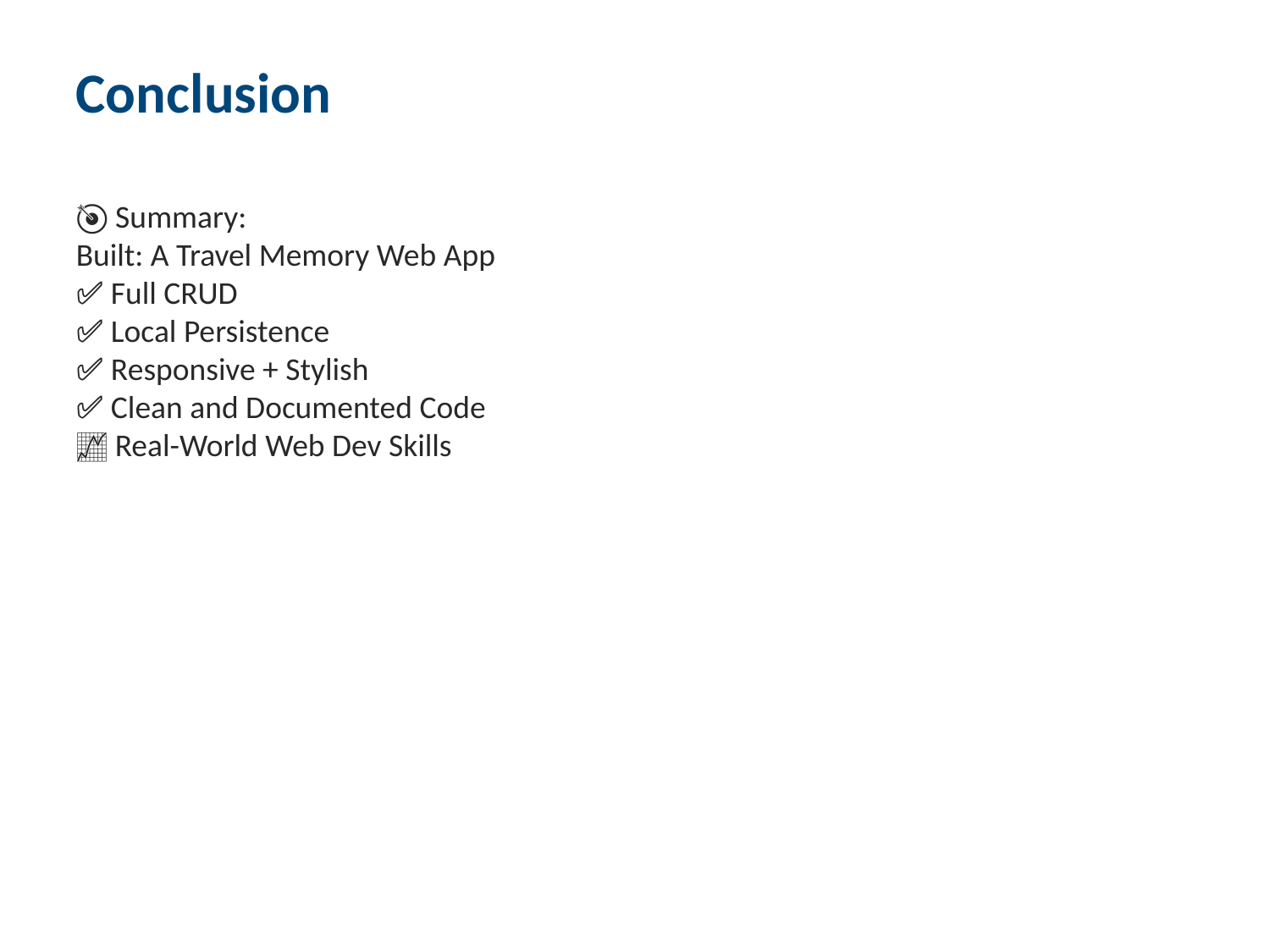

#
Conclusion

🎯 Summary:
Built: A Travel Memory Web App
✅ Full CRUD
✅ Local Persistence
✅ Responsive + Stylish
✅ Clean and Documented Code
📈 Real-World Web Dev Skills